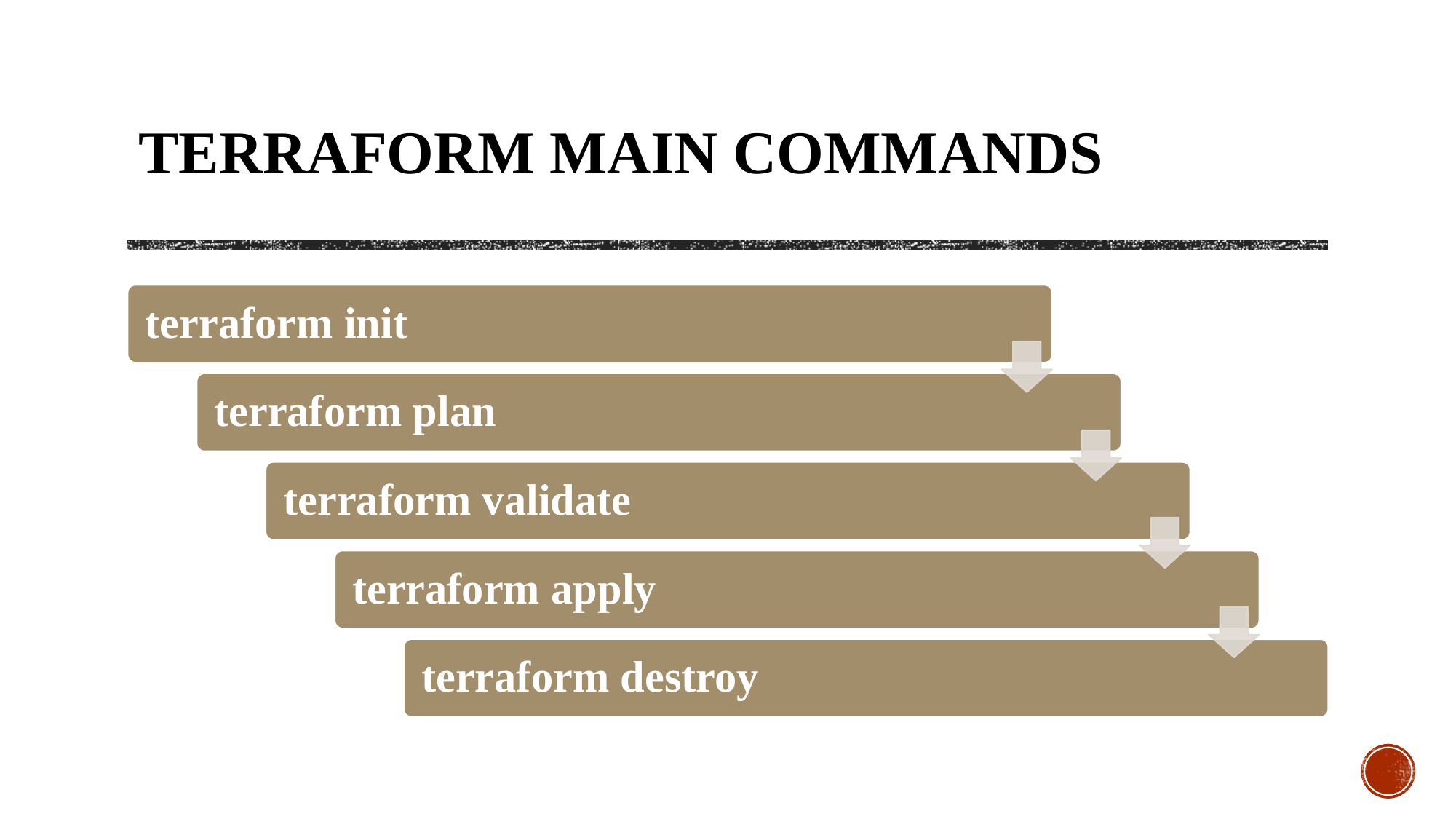

# Terraform Main Commands

terraform init
terraform plan
terraform validate
terraform apply
terraform destroy